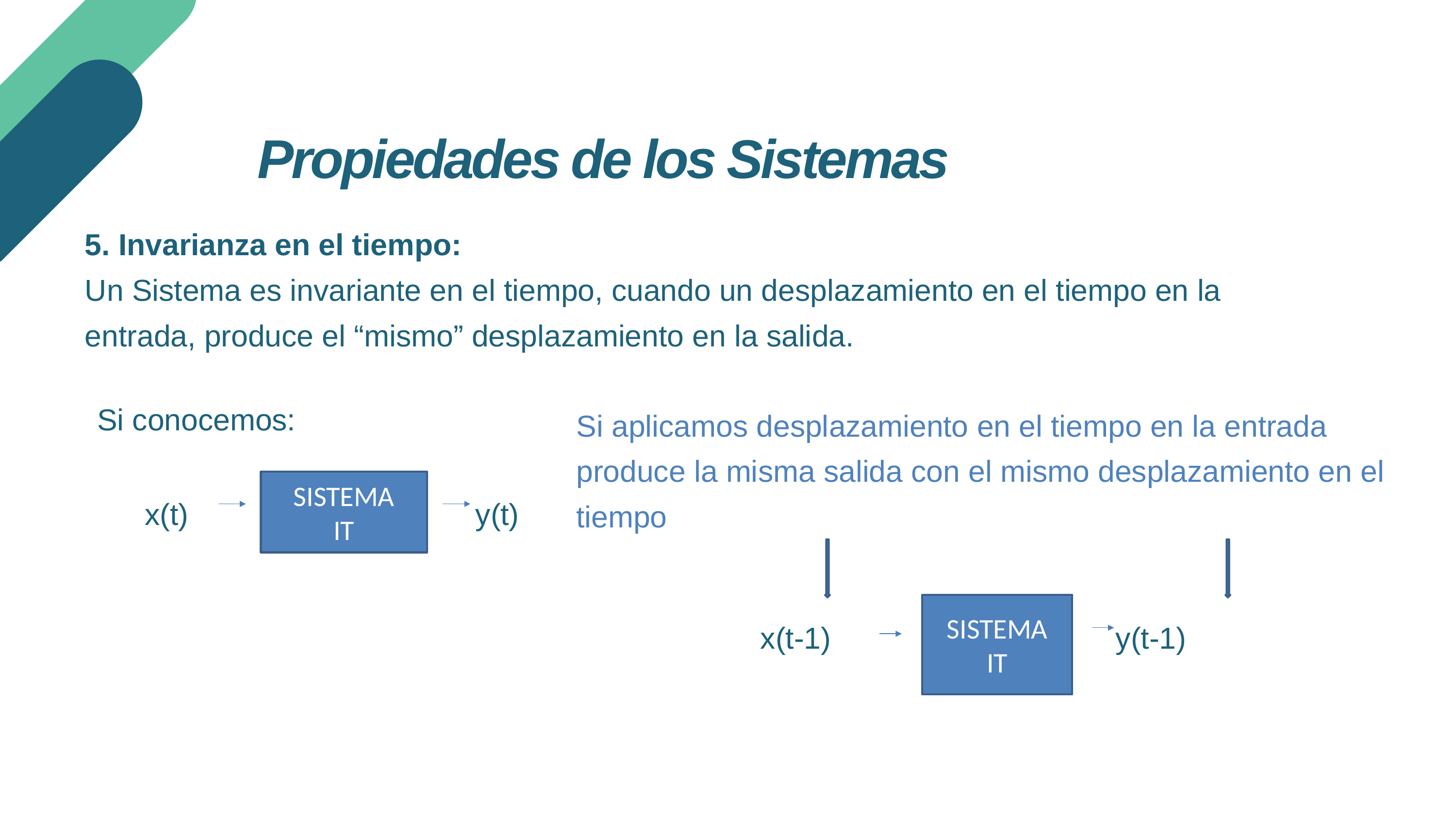

Propiedades de los Sistemas
5. Invarianza en el tiempo:
Un Sistema es invariante en el tiempo, cuando un desplazamiento en el tiempo en la entrada, produce el “mismo” desplazamiento en la salida.
Si conocemos:

SISTEMA
IT
     x(t)				 y(t)
Si aplicamos desplazamiento en el tiempo en la entrada produce la misma salida con el mismo desplazamiento en el tiempo

SISTEMA
IT
   				                      x(t-1)                                  y(t-1)